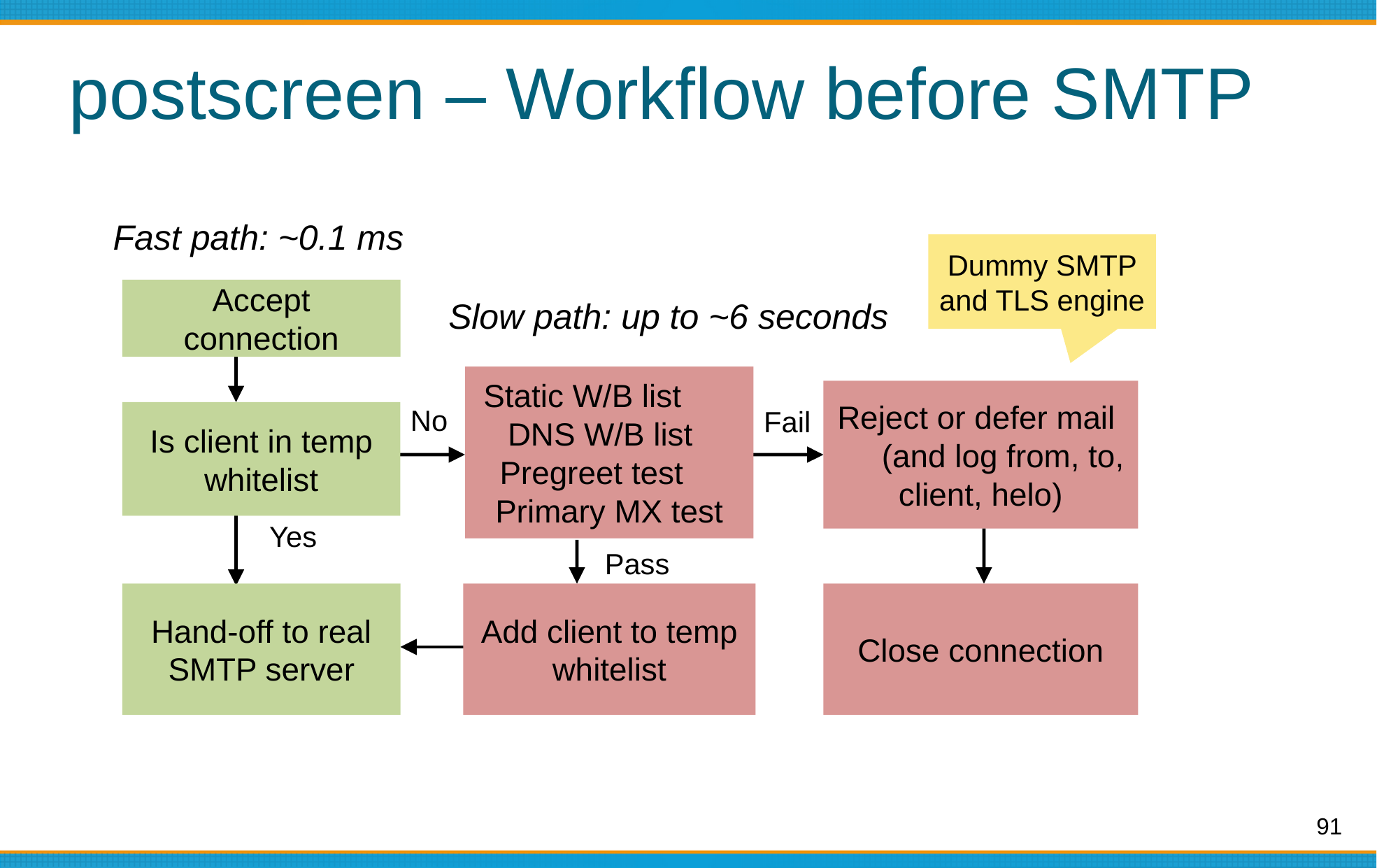

# postscreen – Workflow before SMTP
Fast path: ~0.1 ms
Dummy SMTP and TLS engine
Accept connection
Slow path: up to ~6 seconds

Static W/B list       DNS W/B list   Pregreet test     Primary MX test
Reject or defer mail       (and log from, to, client, helo)
No
Fail
Is client in temp whitelist

Yes

Pass
Hand-off to real SMTP server
Add client to temp whitelist
Close connection

91